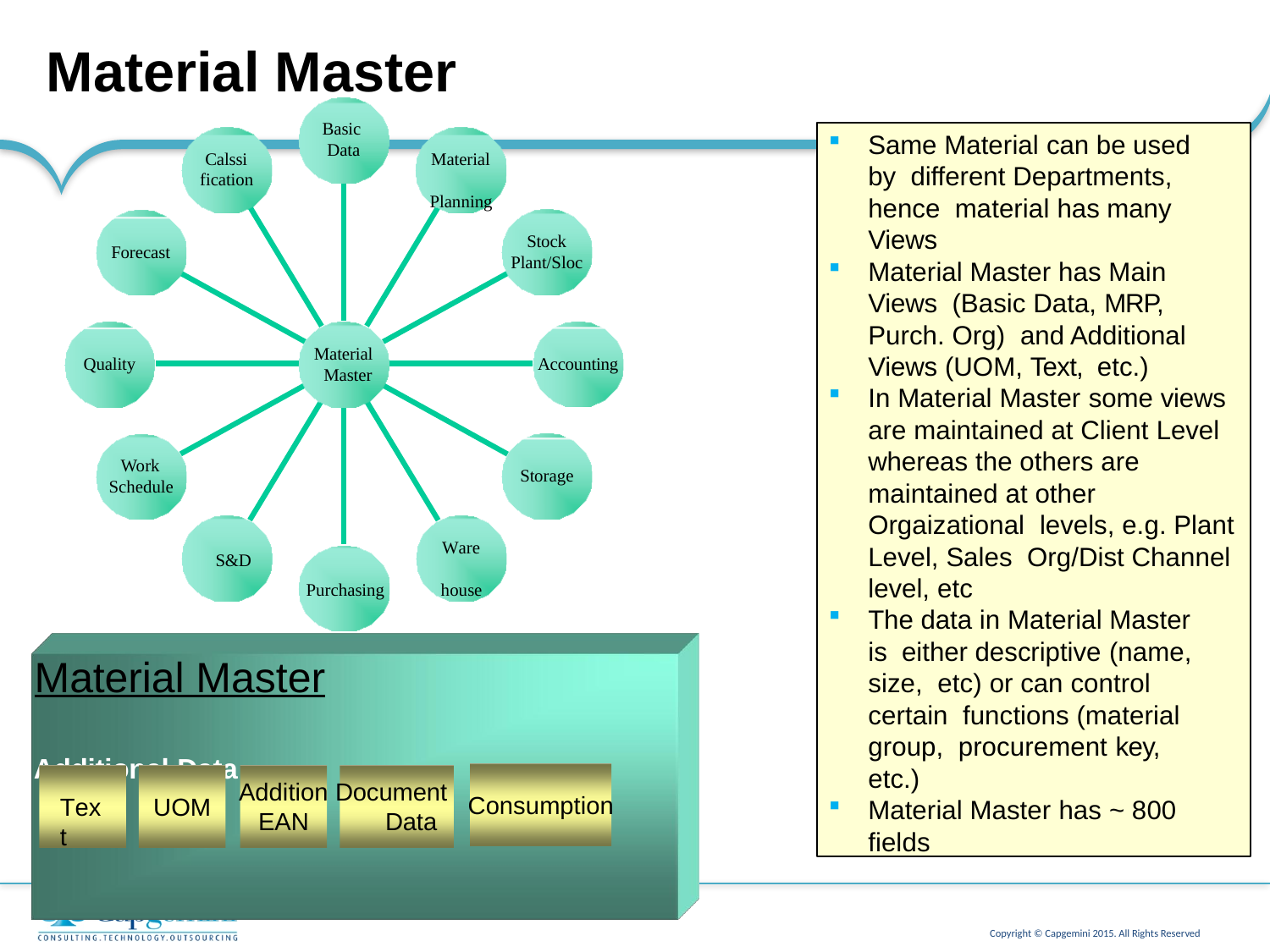

Material Master

Basic
Data
Same Material can be used by  different Departments, hence  material has many Views
Material Master has Main Views  (Basic Data, MRP, Purch. Org)  and Additional Views (UOM, Text,  etc.)
In Material Master some views  are maintained at Client Level  whereas the others are  maintained at other Orgaizational  levels, e.g. Plant Level, Sales  Org/Dist Channel level, etc
The data in Material Master is  either descriptive (name, size,  etc) or can control certain  functions (material group,  procurement key, etc.)
Material Master has ~ 800 fields

Calssi  fication
Material  Planning

Stock  Plant/Sloc
Forecast

Material  Master
Accounting
Quality

Work  Schedule

S&D
Purchasing
Storage

Ware  house

Material Master
Additional Data

Addition Document  EAN	Data
Consumption
Text
UOM